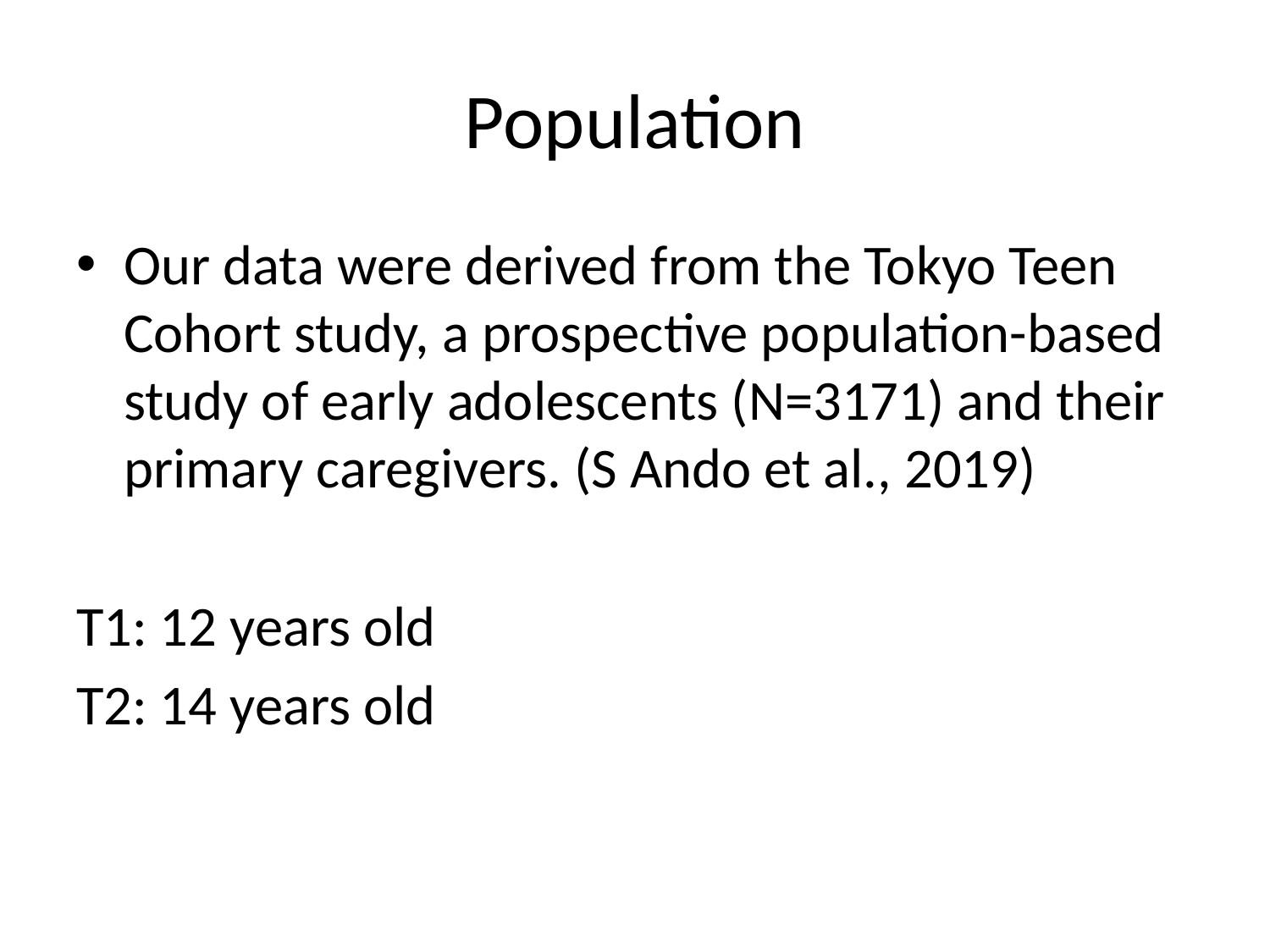

# Population
Our data were derived from the Tokyo Teen Cohort study, a prospective population-based study of early adolescents (N=3171) and their primary caregivers. (S Ando et al., 2019)

T1: 12 years old
T2: 14 years old